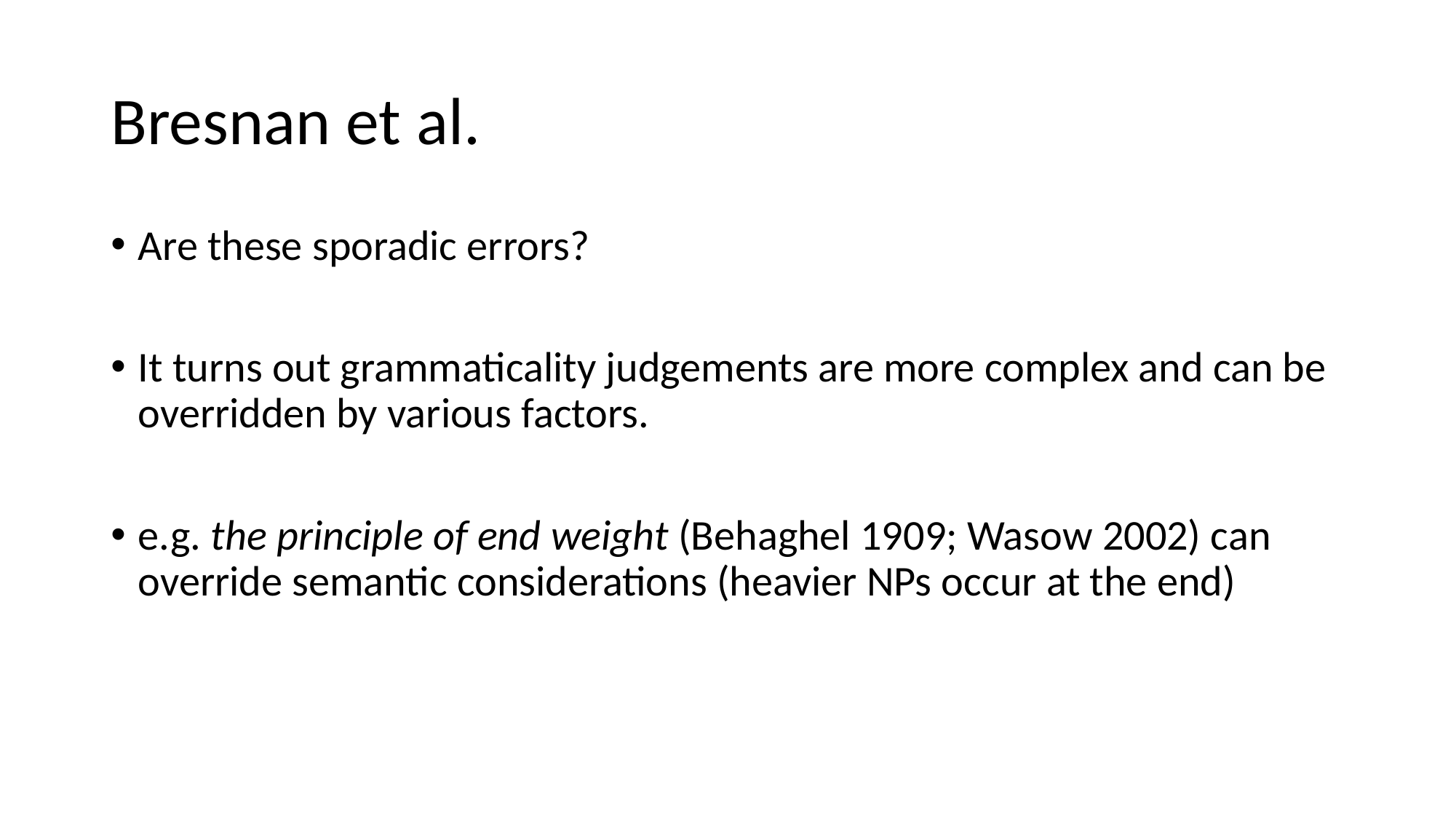

# Bresnan et al.
Are these sporadic errors?

It turns out grammaticality judgements are more complex and can be overridden by various factors.

e.g. the principle of end weight (Behaghel 1909; Wasow 2002) can override semantic considerations (heavier NPs occur at the end)